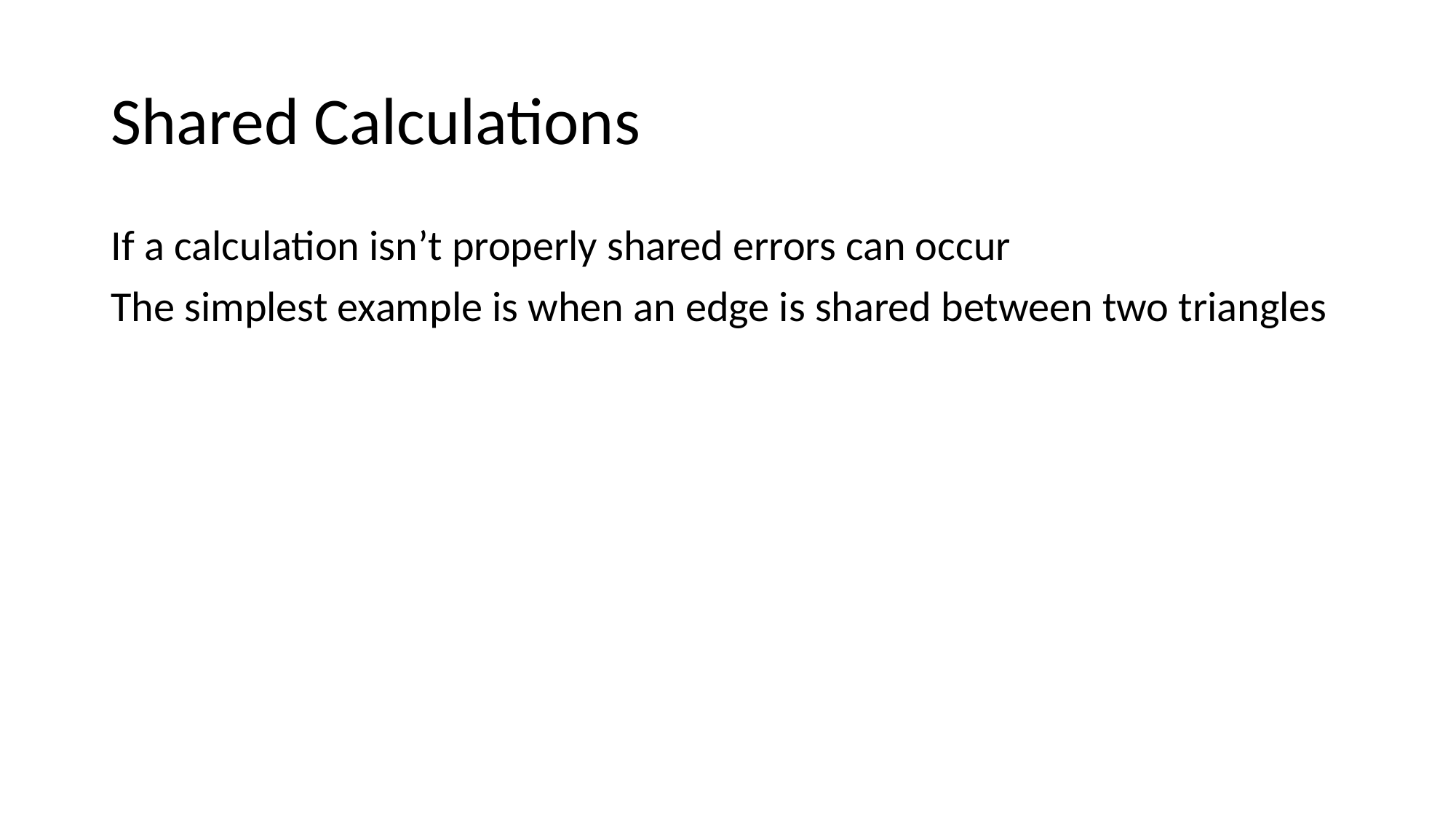

# Shared Calculations
If a calculation isn’t properly shared errors can occur
The simplest example is when an edge is shared between two triangles